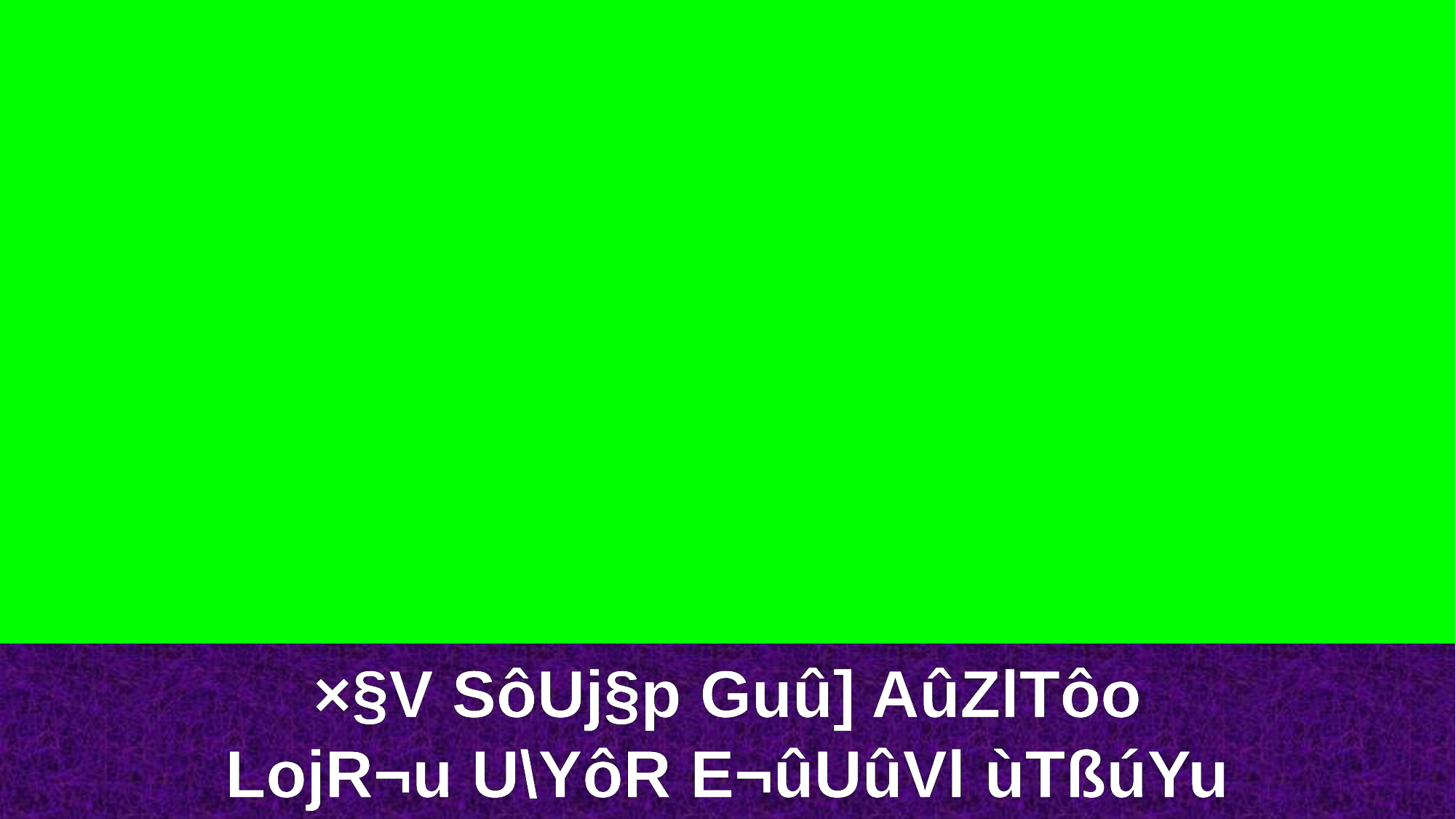

×§V SôUj§p Guû] AûZlTôo
LojR¬u U\YôR E¬ûUûVl ùTßúYu